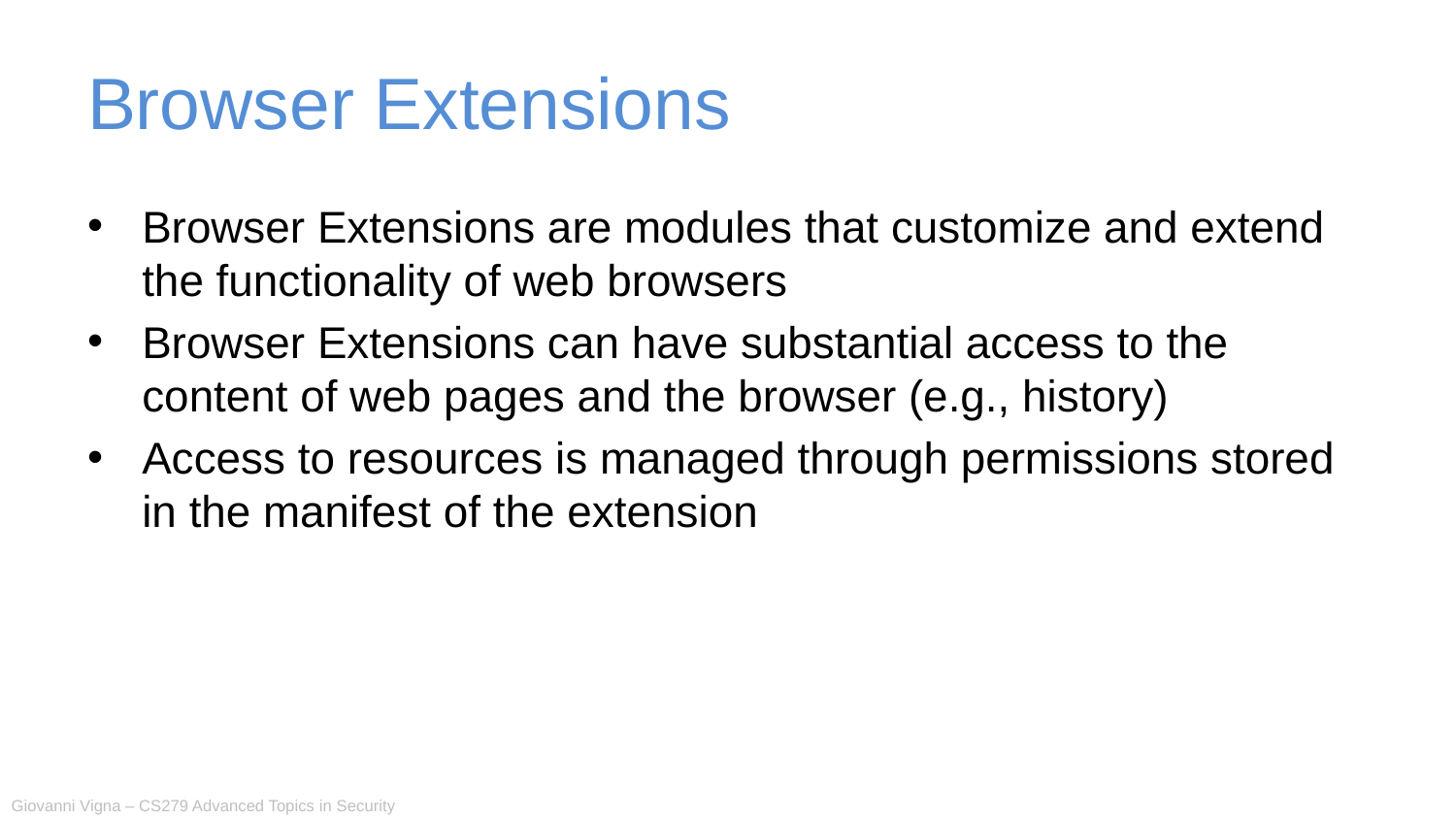

# Browser Extensions
Browser Extensions are modules that customize and extend the functionality of web browsers
Browser Extensions can have substantial access to the content of web pages and the browser (e.g., history)
Access to resources is managed through permissions stored in the manifest of the extension